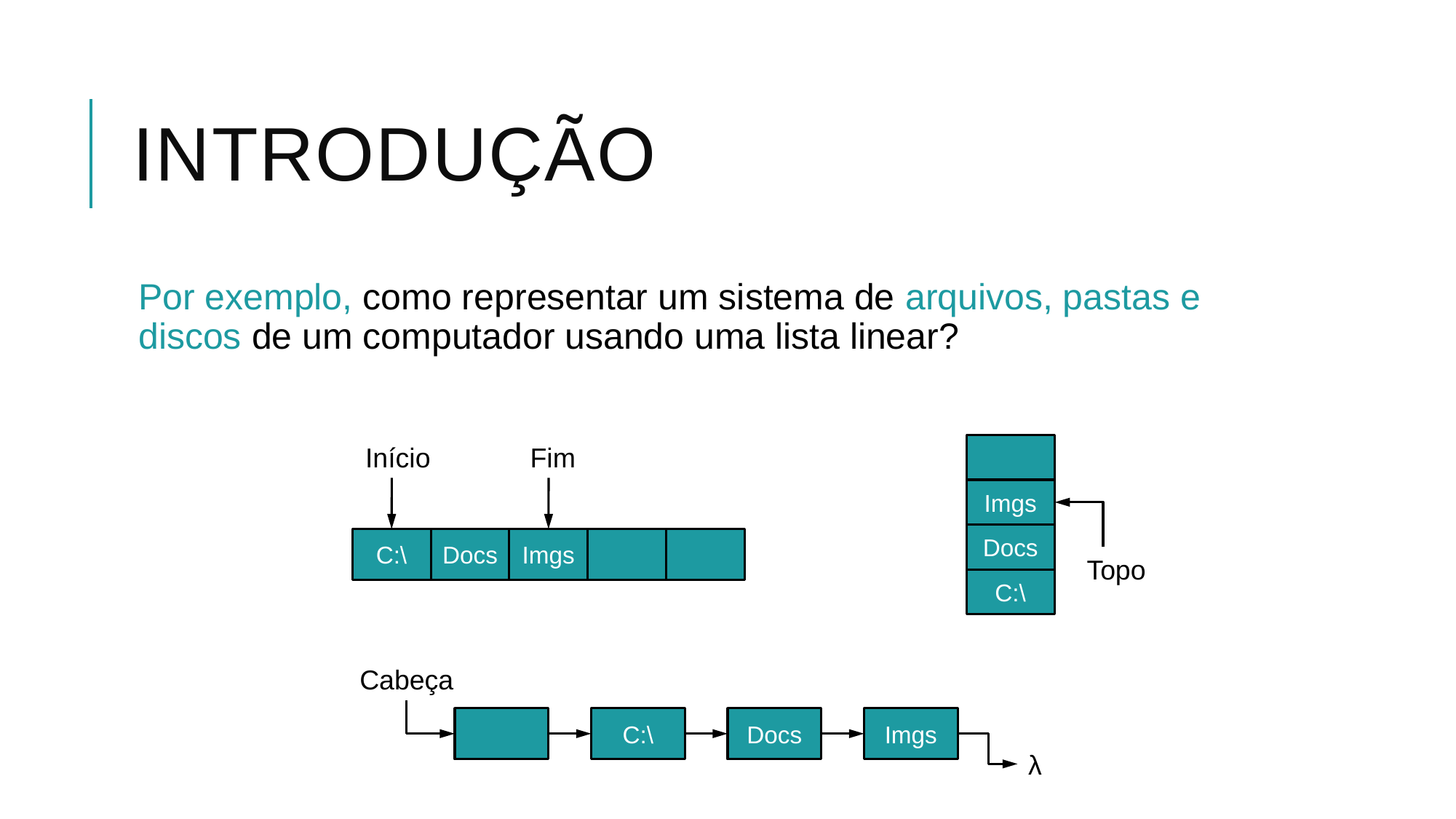

# Introdução
Por exemplo, como representar um sistema de arquivos, pastas e discos de um computador usando uma lista linear?
Início
Fim
C:\
Docs
Imgs

Imgs
Docs
Topo
C:\
Cabeça

C:\
Docs
Imgs
λ